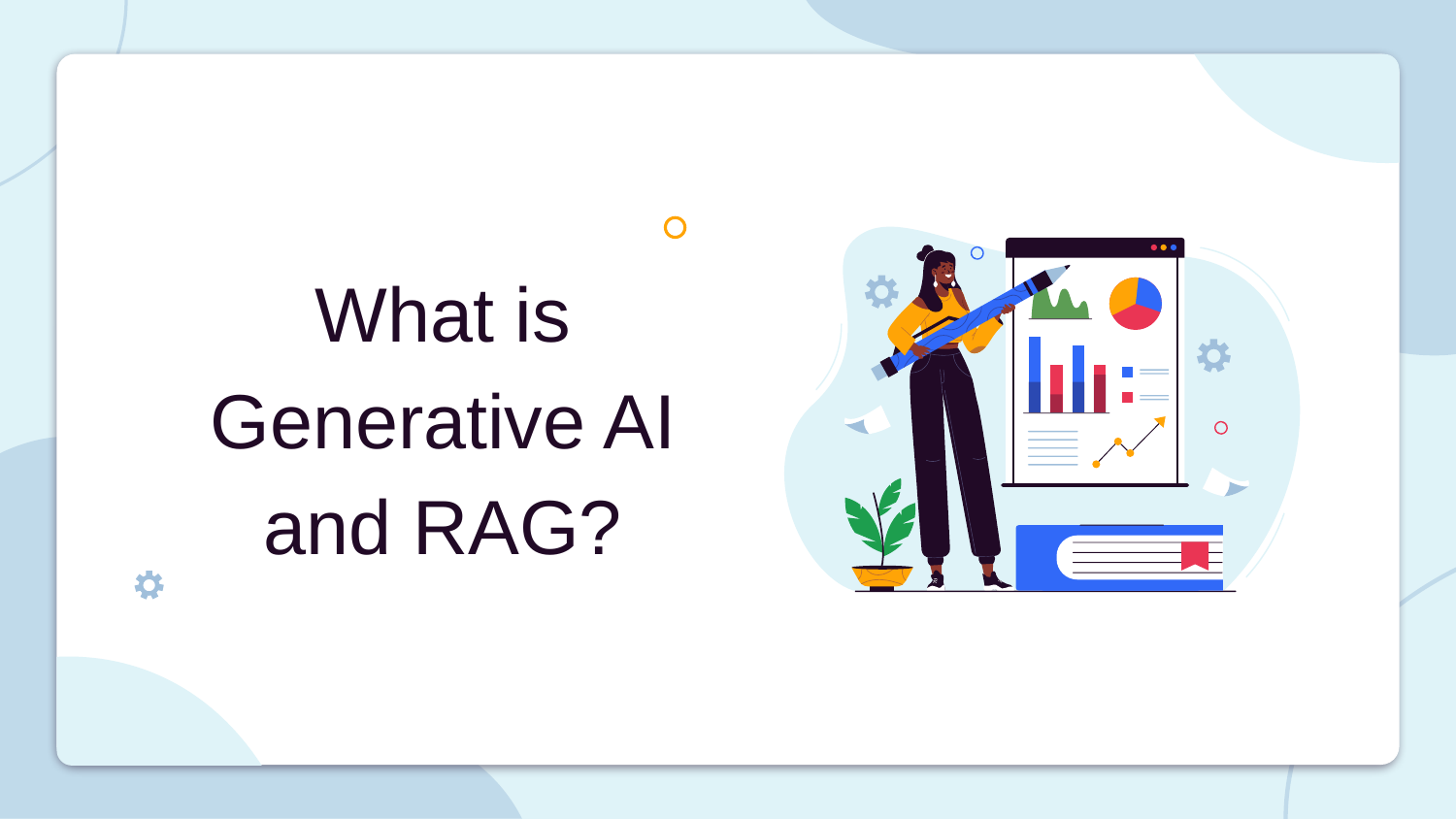

# What is Generative AI and RAG?